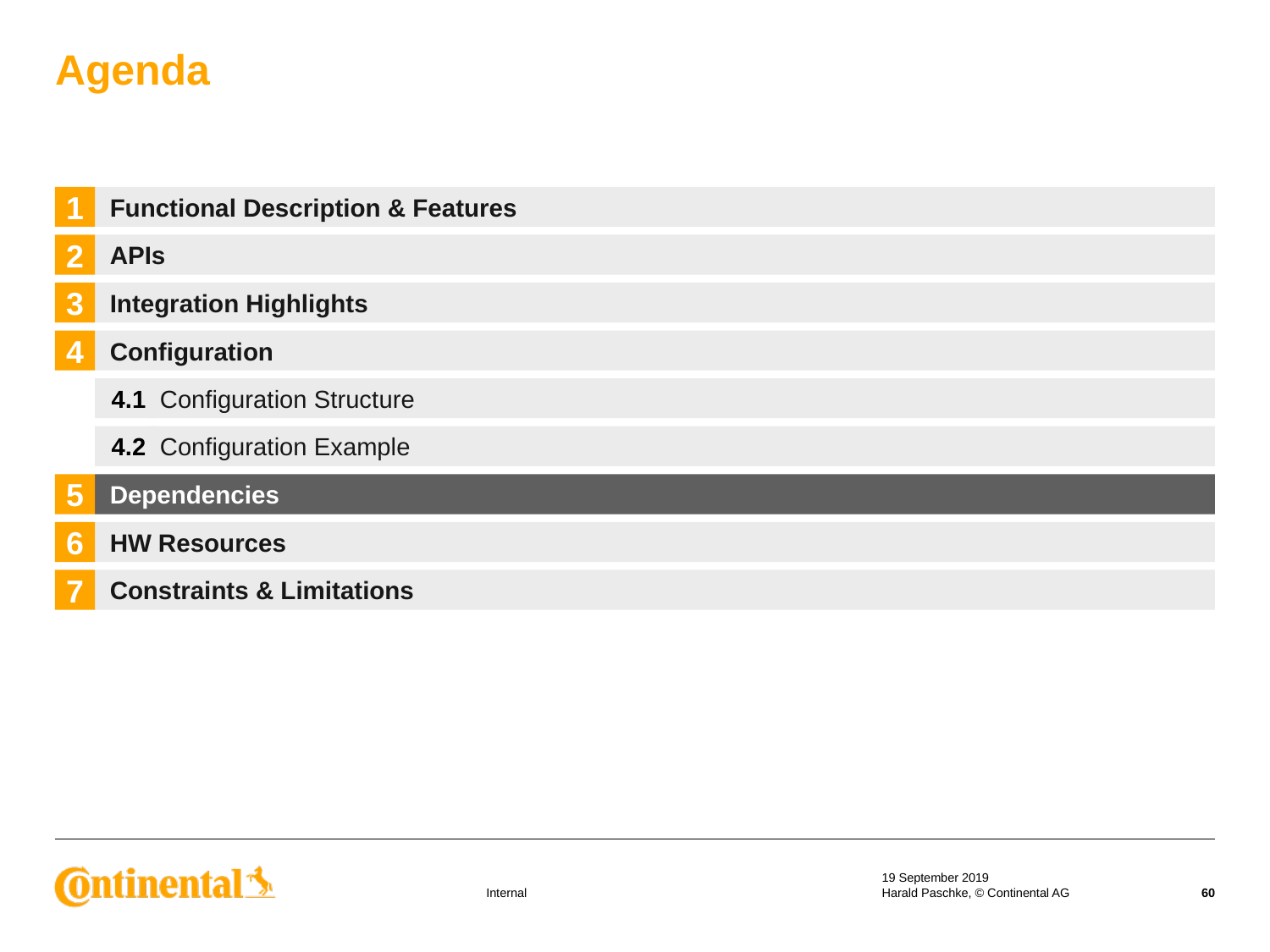

Agenda
1
Functional Description & Features
2
APIs
3
Integration Highlights
4
Configuration
4.1
Configuration Structure
4.2
Configuration Example
5
Dependencies
6
HW Resources
7
Constraints & Limitations
19 September 2019
Harald Paschke, © Continental AG
60